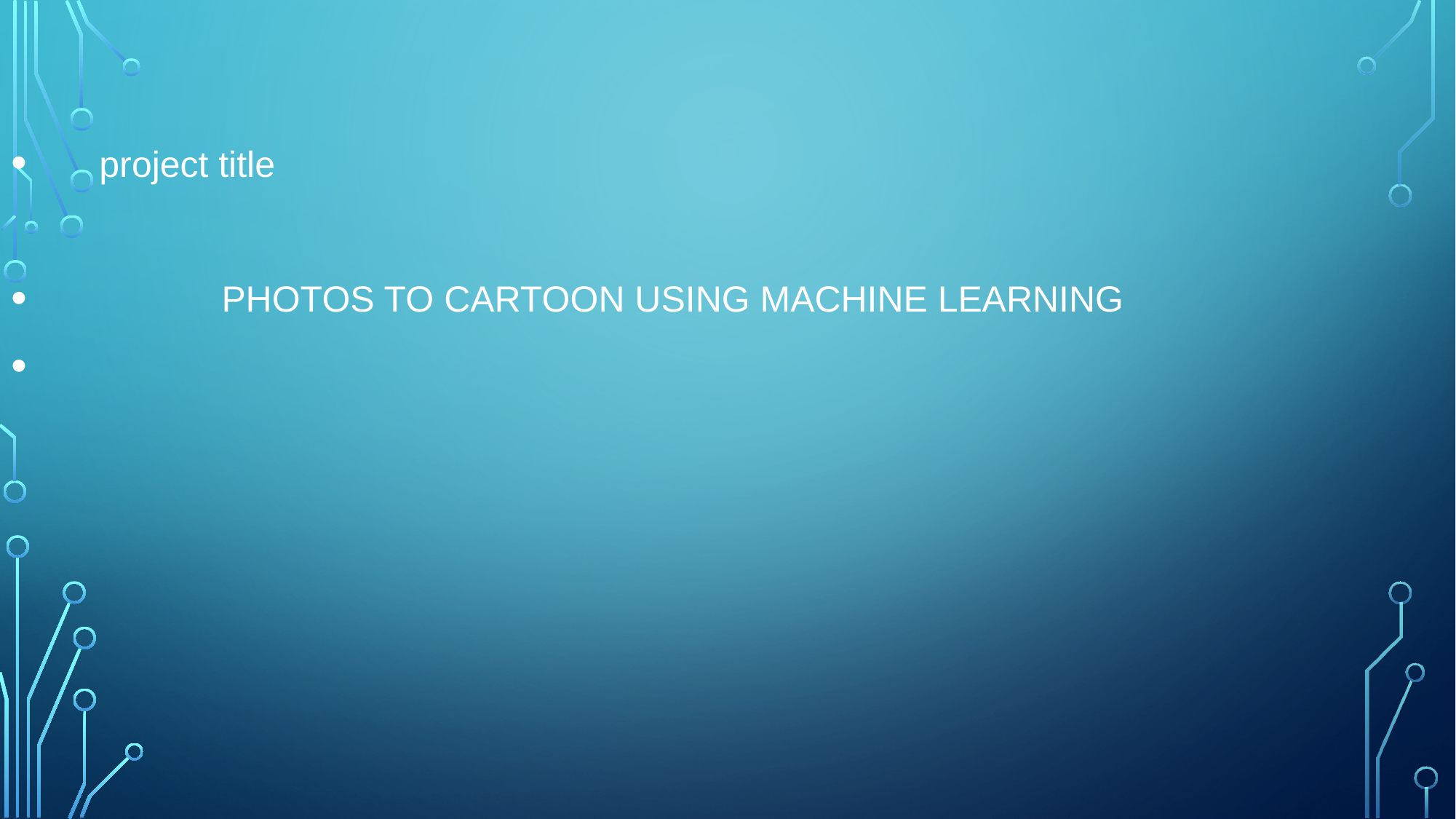

project title

                  PHOTOS TO CARTOON USING MACHINE LEARNING

#